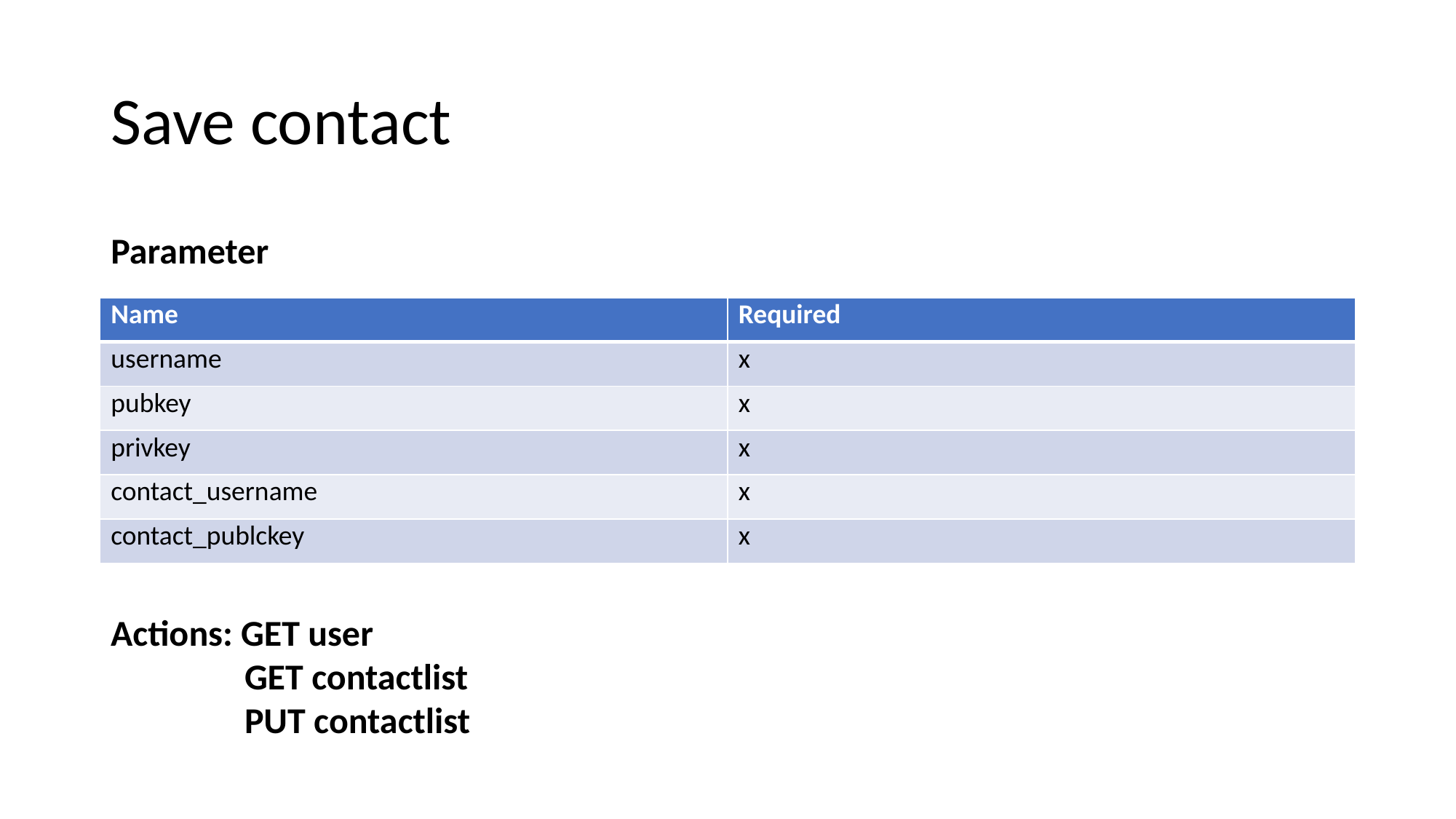

# Save contact
Parameter
| Name | Required |
| --- | --- |
| username | x |
| pubkey | x |
| privkey | x |
| contact\_username | x |
| contact\_publckey | x |
Actions: GET user
	   GET contactlist
	   PUT contactlist